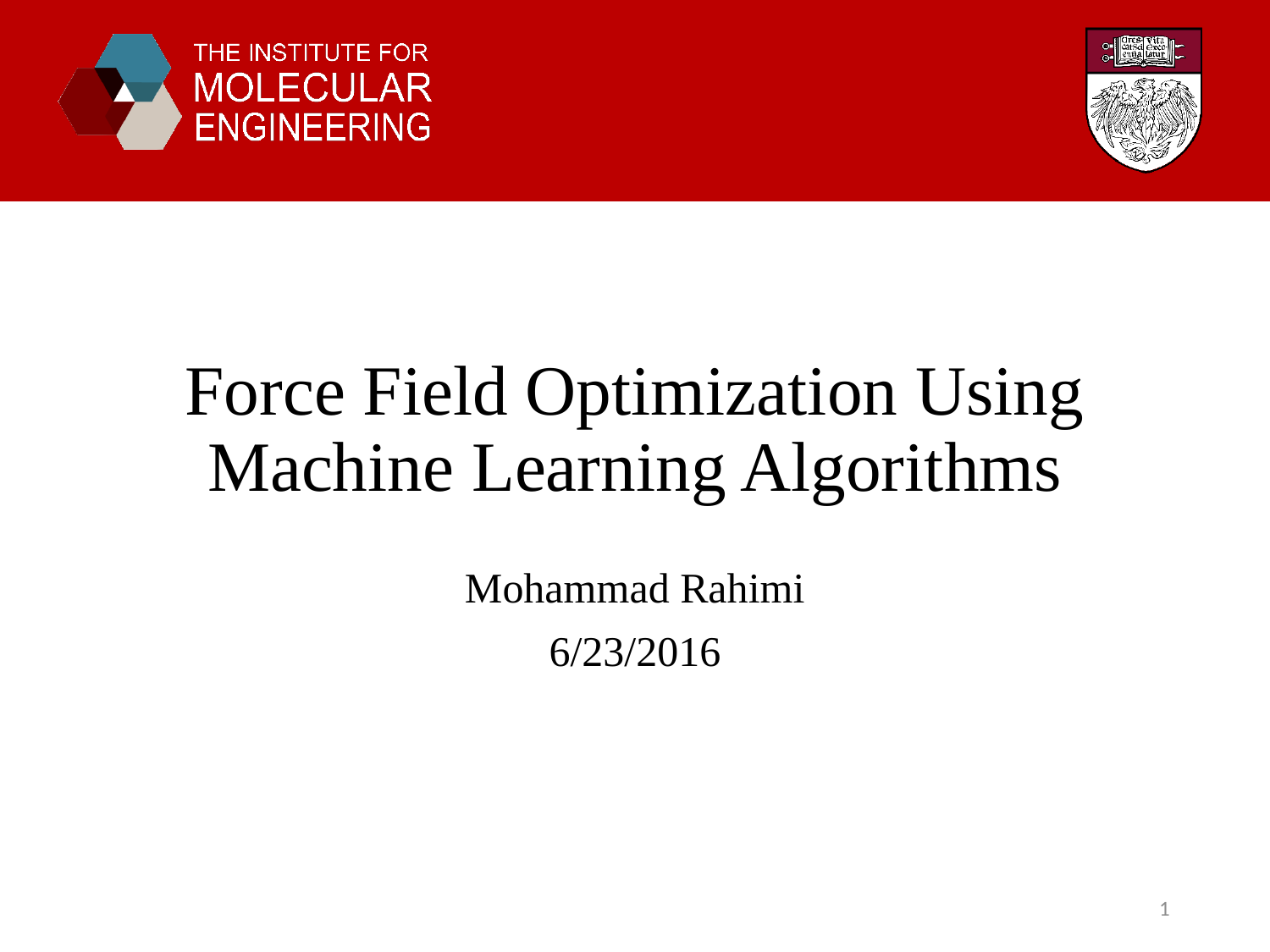

# Force Field Optimization Using Machine Learning Algorithms
Mohammad Rahimi
6/23/2016
1